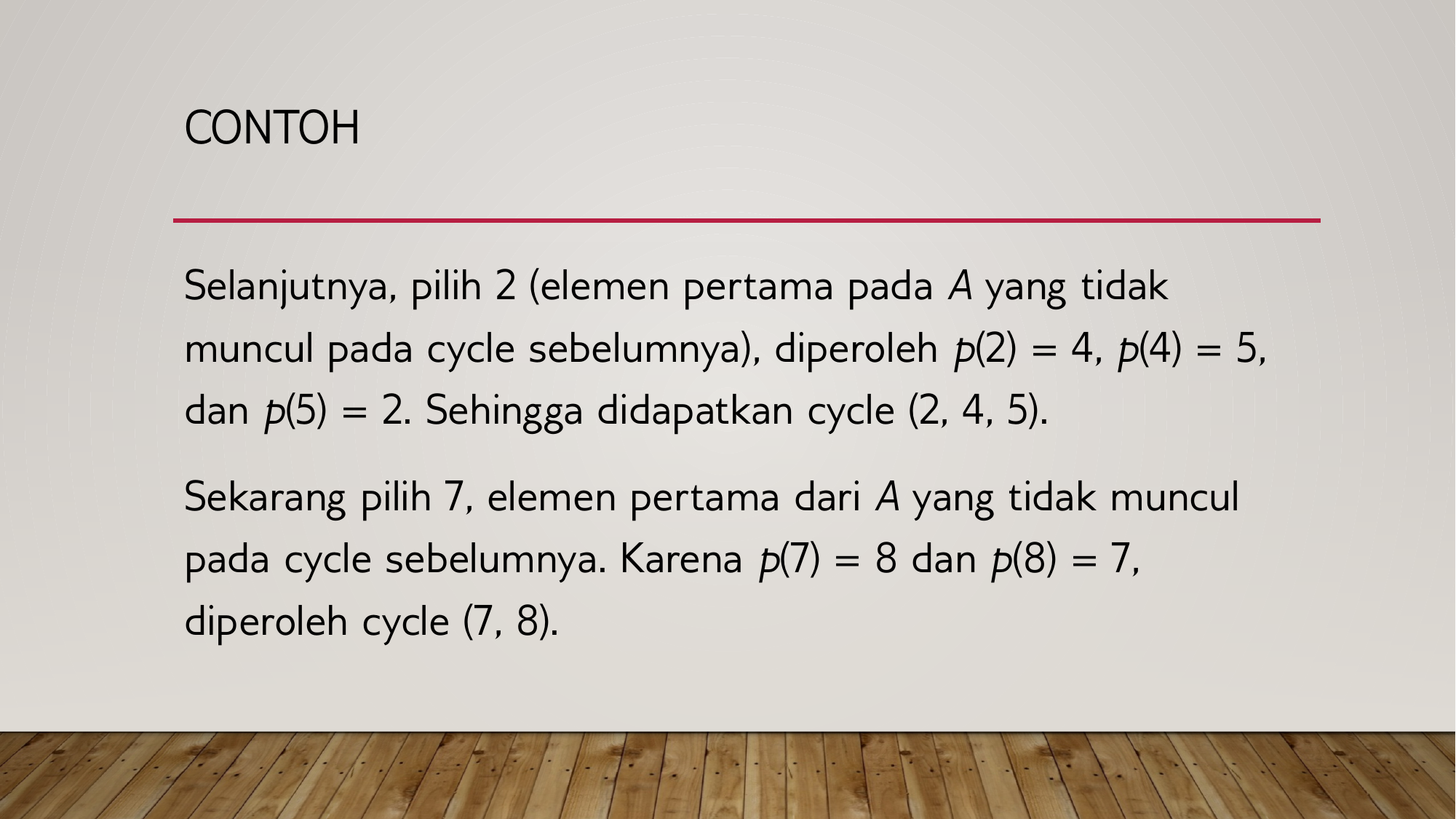

# Contoh
Selanjutnya, pilih 2 (elemen pertama pada A yang tidak muncul pada cycle sebelumnya), diperoleh p(2) = 4, p(4) = 5, dan p(5) = 2. Sehingga didapatkan cycle (2, 4, 5).
Sekarang pilih 7, elemen pertama dari A yang tidak muncul pada cycle sebelumnya. Karena p(7) = 8 dan p(8) = 7, diperoleh cycle (7, 8).